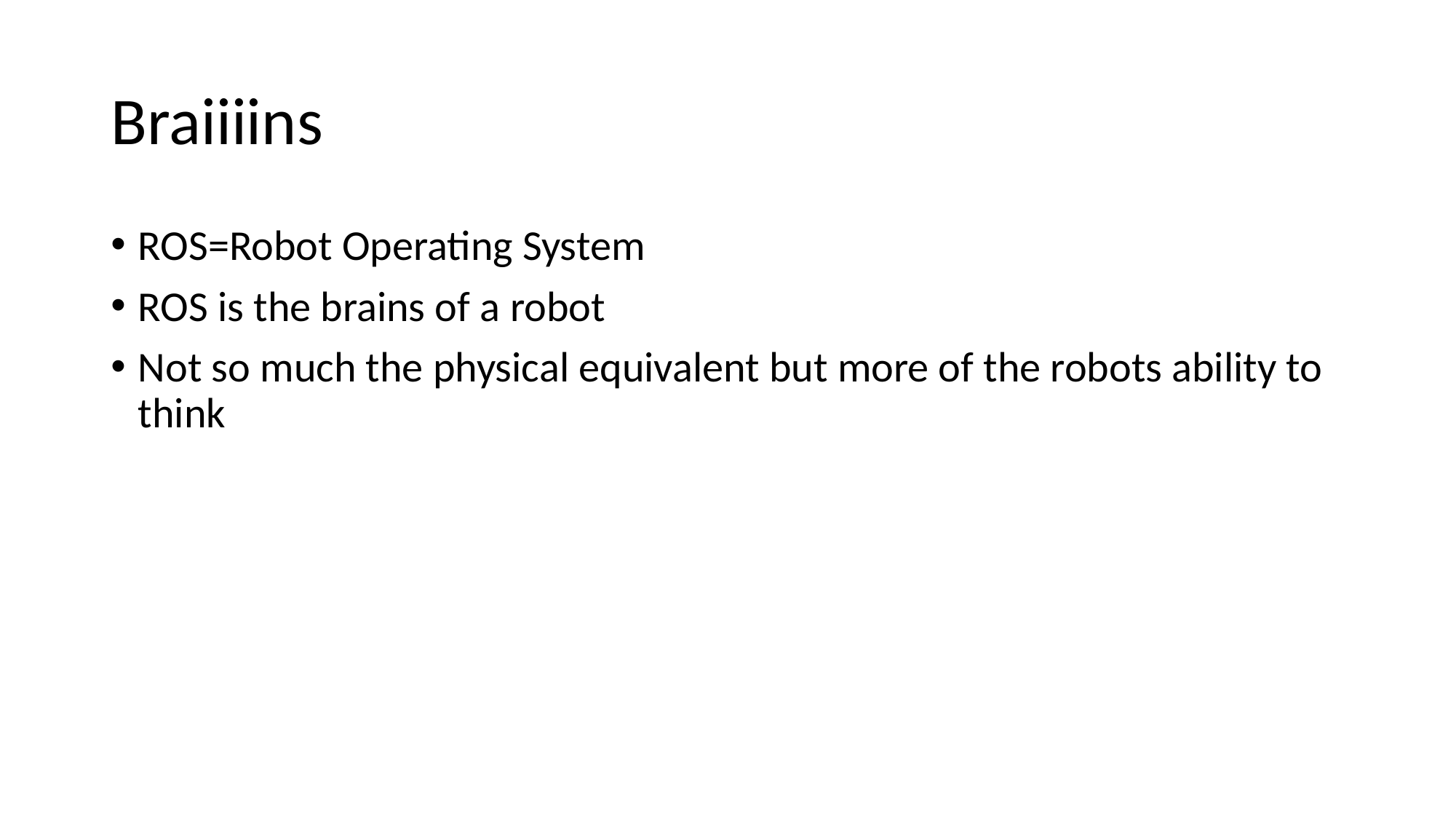

# Braiiiins
ROS=Robot Operating System
ROS is the brains of a robot
Not so much the physical equivalent but more of the robots ability to think